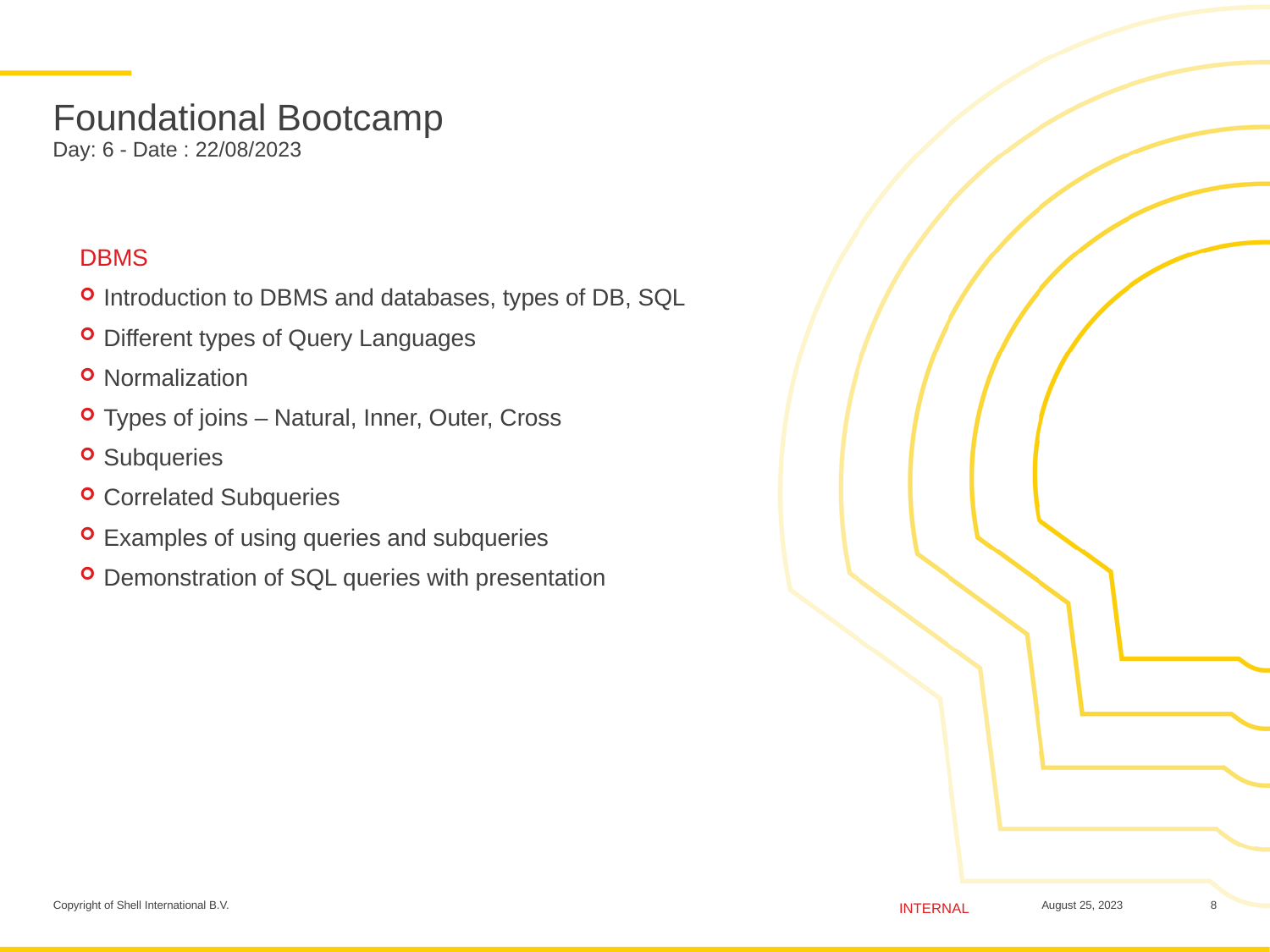

# Foundational Bootcamp Day: 6 - Date : 22/08/2023
DBMS
Introduction to DBMS and databases, types of DB, SQL
Different types of Query Languages
Normalization
Types of joins – Natural, Inner, Outer, Cross
Subqueries
Correlated Subqueries
Examples of using queries and subqueries
Demonstration of SQL queries with presentation

8
August 25, 2023